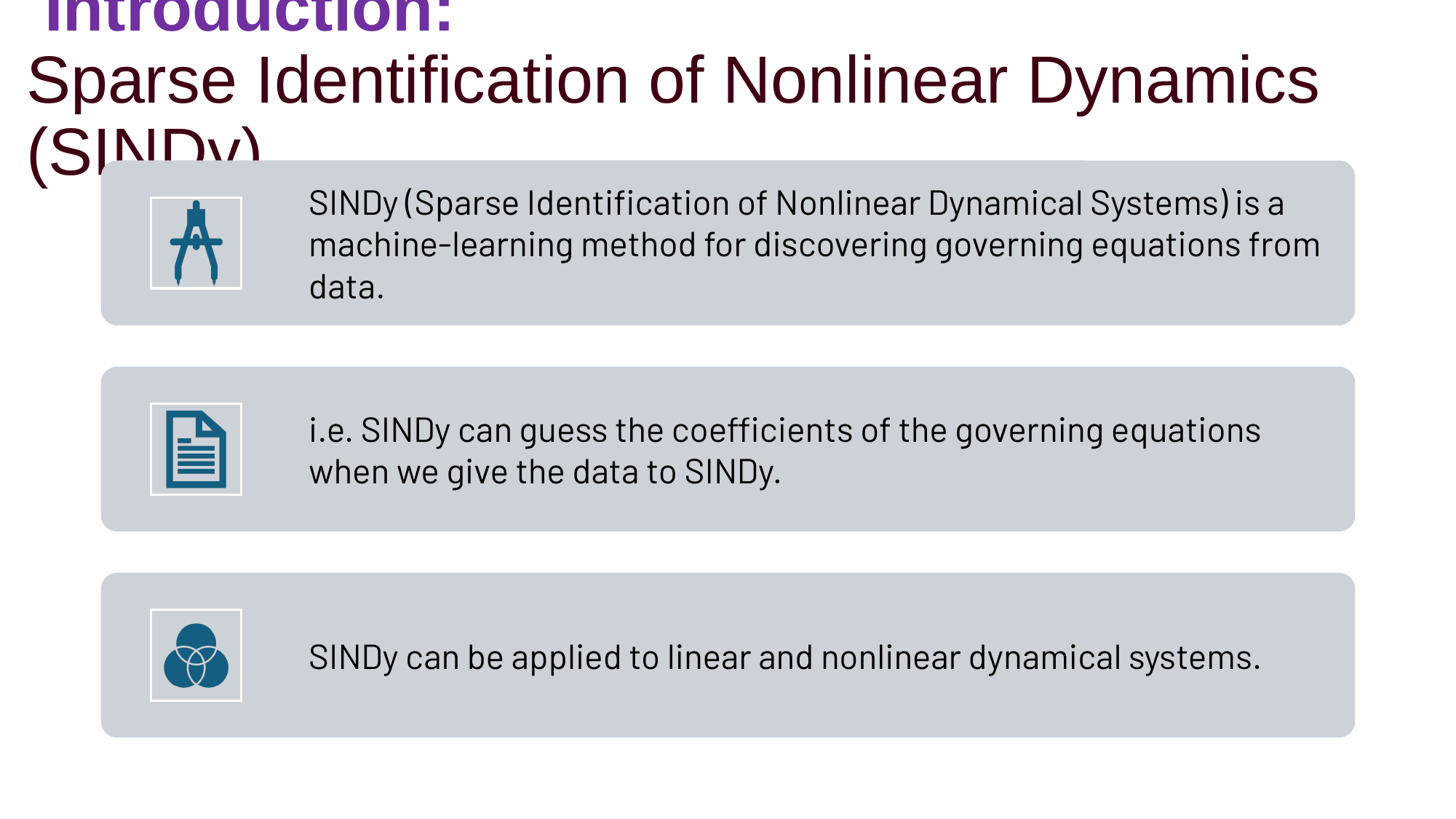

# Introduction: Sparse Identification of Nonlinear Dynamics (SINDy)
SINDy (Sparse Identification of Nonlinear Dynamical Systems) is a machine-learning method for discovering governing equations from data.
i.e. SINDy can guess the coefficients of the governing equations when we give the data to SINDy.
SINDy can be applied to linear and nonlinear dynamical systems.